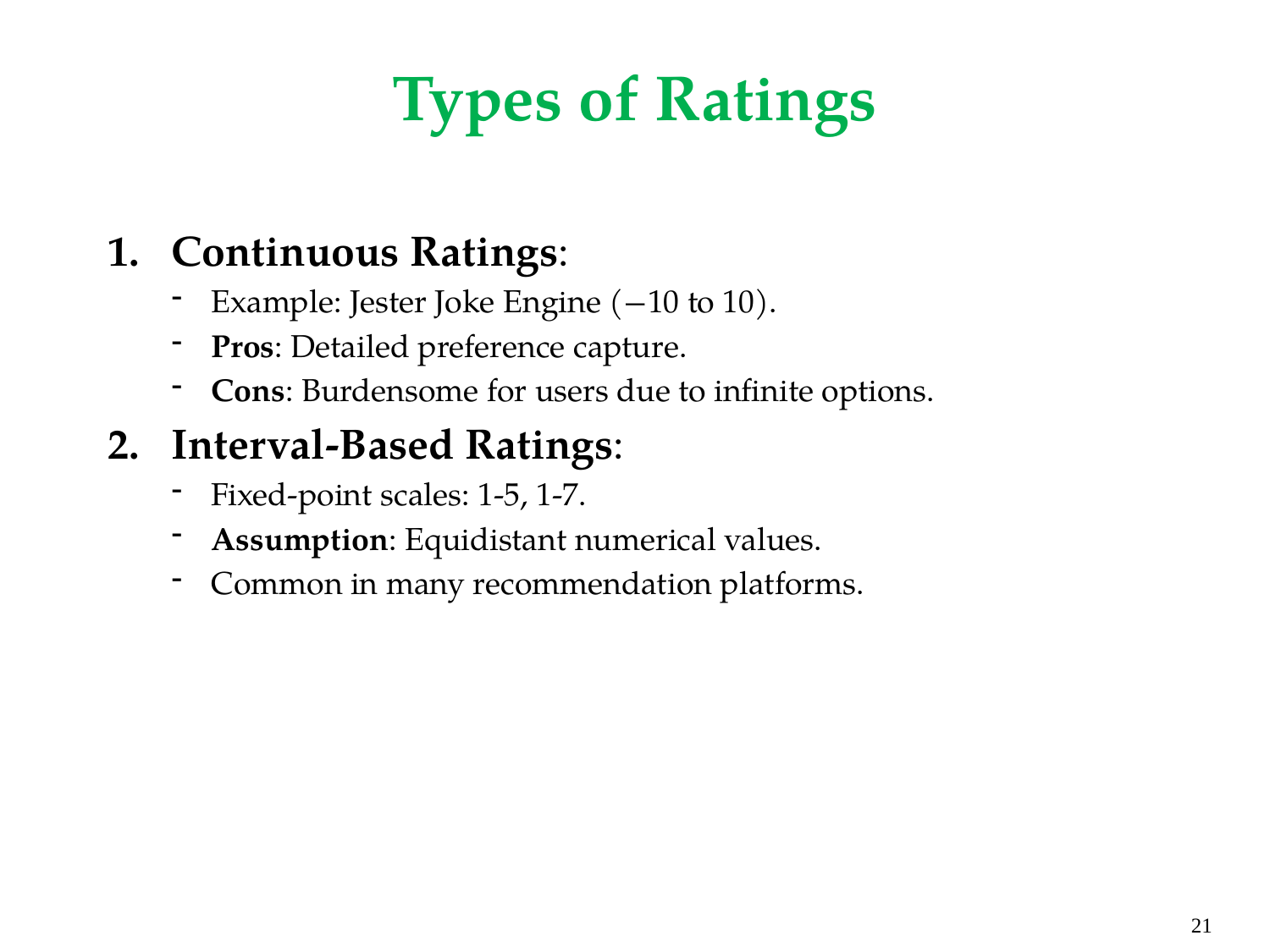

# Types of Ratings
Continuous Ratings:
Example: Jester Joke Engine (−10 to 10).
Pros: Detailed preference capture.
Cons: Burdensome for users due to infinite options.
Interval-Based Ratings:
Fixed-point scales: 1-5, 1-7.
Assumption: Equidistant numerical values.
Common in many recommendation platforms.

21